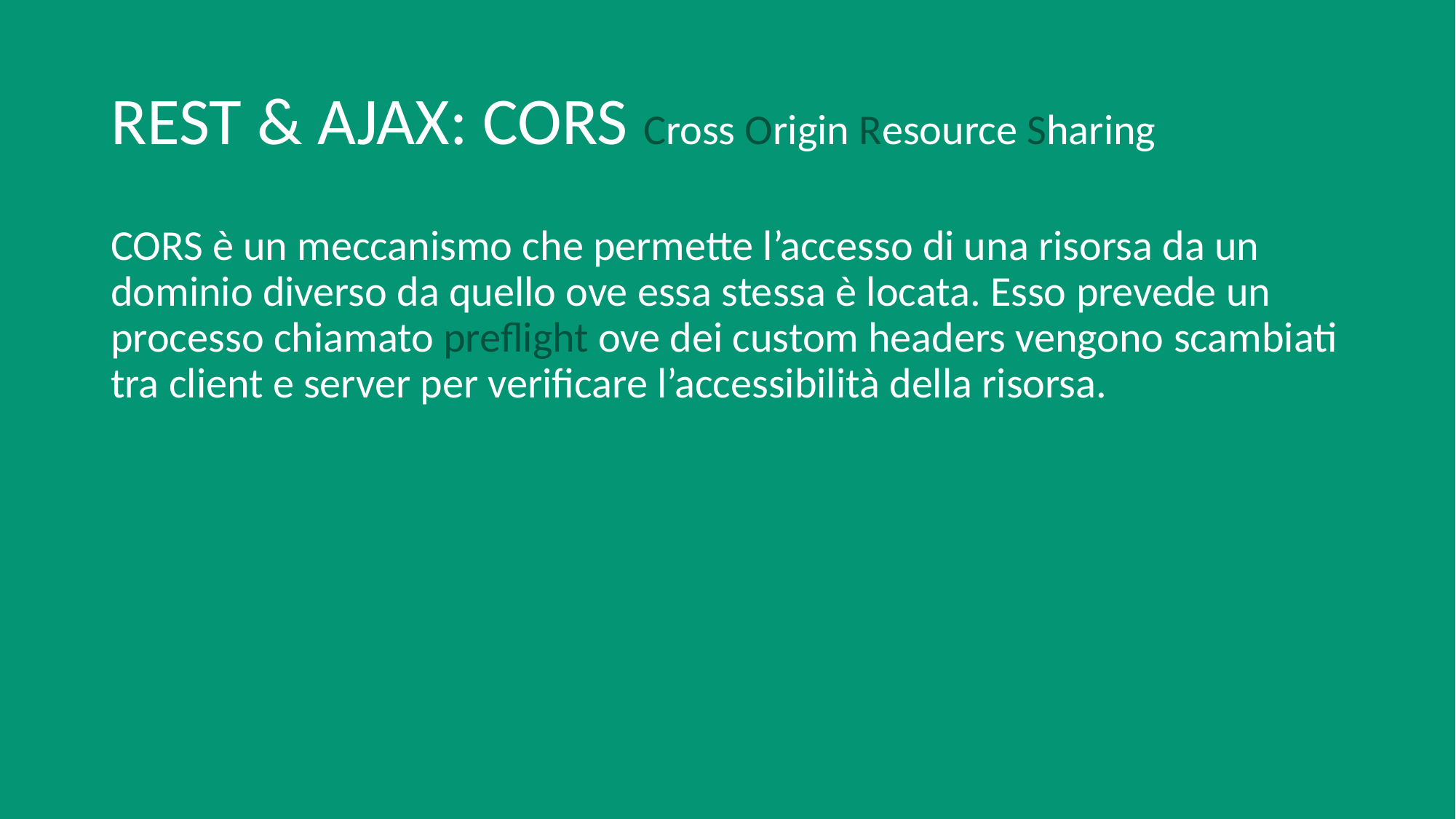

# REST & AJAX: CORS Cross Origin Resource Sharing
CORS è un meccanismo che permette l’accesso di una risorsa da un dominio diverso da quello ove essa stessa è locata. Esso prevede un processo chiamato preflight ove dei custom headers vengono scambiati tra client e server per verificare l’accessibilità della risorsa.